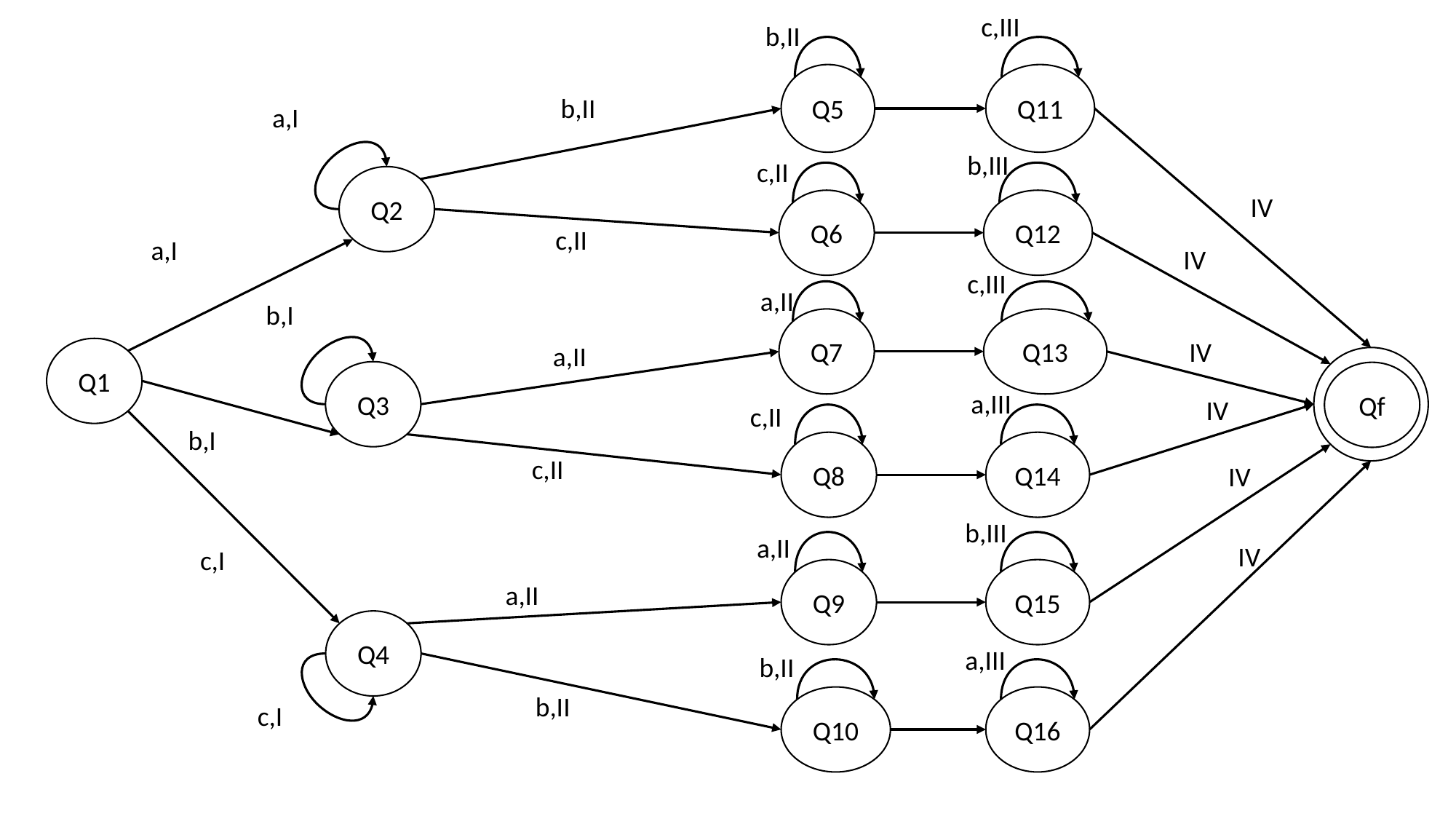

c,III
b,II
Q11
Q5
b,II
a,I
b,III
c,II
Q2
IV
Q12
Q6
c,II
a,I
IV
c,III
a,II
b,I
Q13
Q7
IV
a,II
Q1

Q3
Qf
a,III
IV
c,II
b,I
Q14
Q8
c,II
IV
b,III
a,II
IV
c,I
Q15
Q9
a,II
Q4
a,III
b,II
b,II
Q16
Q10
c,I